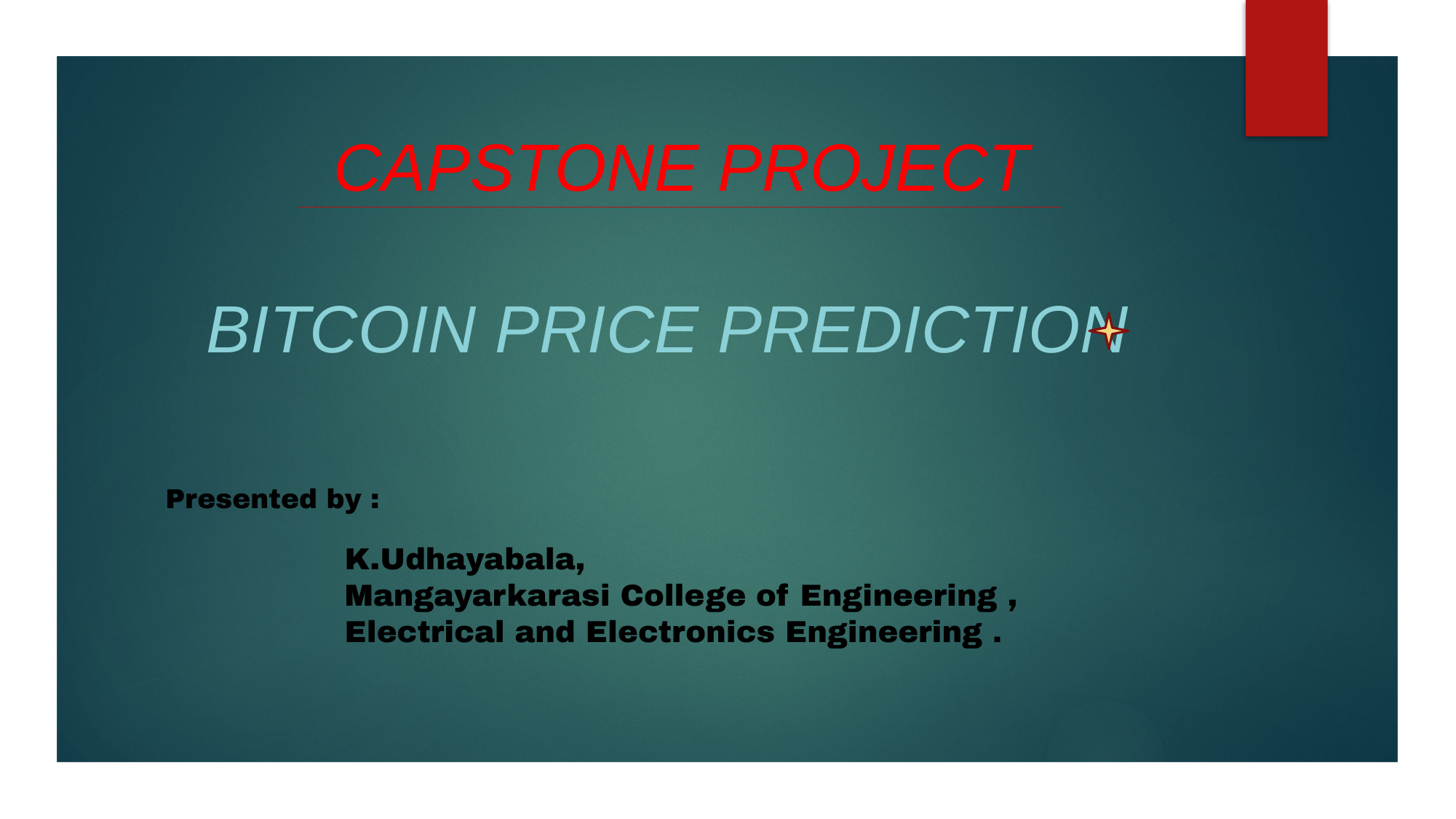

Capstone project
# BITCOIN PRICE PREDICTION

Presented by :
K.Udhayabala,
Mangayarkarasi College of Engineering ,
Electrical and Electronics Engineering .